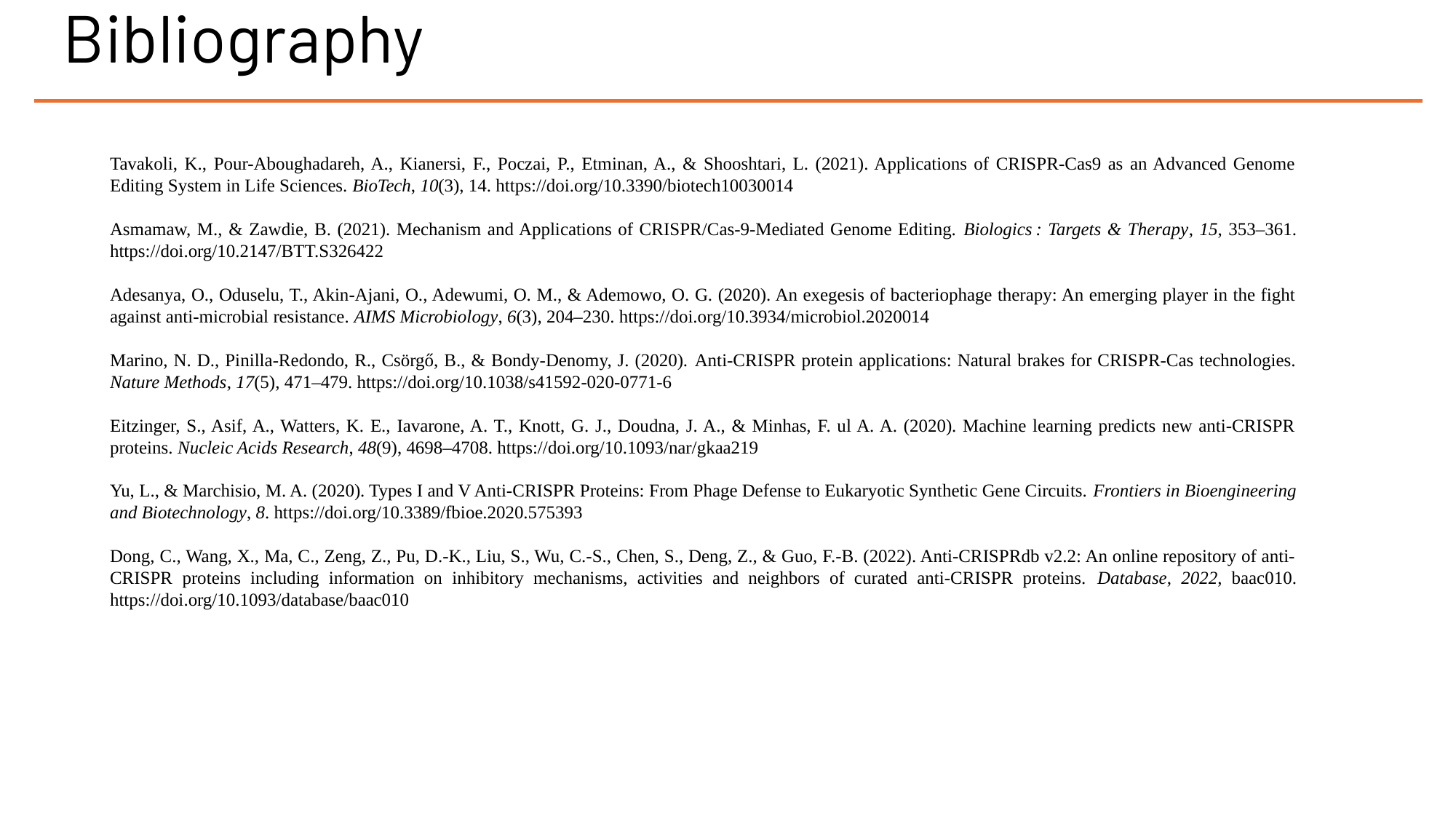

Bibliography
Tavakoli, K., Pour-Aboughadareh, A., Kianersi, F., Poczai, P., Etminan, A., & Shooshtari, L. (2021). Applications of CRISPR-Cas9 as an Advanced Genome Editing System in Life Sciences. BioTech, 10(3), 14. https://doi.org/10.3390/biotech10030014

Asmamaw, M., & Zawdie, B. (2021). Mechanism and Applications of CRISPR/Cas-9-Mediated Genome Editing. Biologics : Targets & Therapy, 15, 353–361. https://doi.org/10.2147/BTT.S326422

Adesanya, O., Oduselu, T., Akin-Ajani, O., Adewumi, O. M., & Ademowo, O. G. (2020). An exegesis of bacteriophage therapy: An emerging player in the fight against anti-microbial resistance. AIMS Microbiology, 6(3), 204–230. https://doi.org/10.3934/microbiol.2020014

Marino, N. D., Pinilla-Redondo, R., Csörgő, B., & Bondy-Denomy, J. (2020). Anti-CRISPR protein applications: Natural brakes for CRISPR-Cas technologies. Nature Methods, 17(5), 471–479. https://doi.org/10.1038/s41592-020-0771-6

Eitzinger, S., Asif, A., Watters, K. E., Iavarone, A. T., Knott, G. J., Doudna, J. A., & Minhas, F. ul A. A. (2020). Machine learning predicts new anti-CRISPR proteins. Nucleic Acids Research, 48(9), 4698–4708. https://doi.org/10.1093/nar/gkaa219

Yu, L., & Marchisio, M. A. (2020). Types I and V Anti-CRISPR Proteins: From Phage Defense to Eukaryotic Synthetic Gene Circuits. Frontiers in Bioengineering and Biotechnology, 8. https://doi.org/10.3389/fbioe.2020.575393

Dong, C., Wang, X., Ma, C., Zeng, Z., Pu, D.-K., Liu, S., Wu, C.-S., Chen, S., Deng, Z., & Guo, F.-B. (2022). Anti-CRISPRdb v2.2: An online repository of anti-CRISPR proteins including information on inhibitory mechanisms, activities and neighbors of curated anti-CRISPR proteins. Database, 2022, baac010. https://doi.org/10.1093/database/baac010